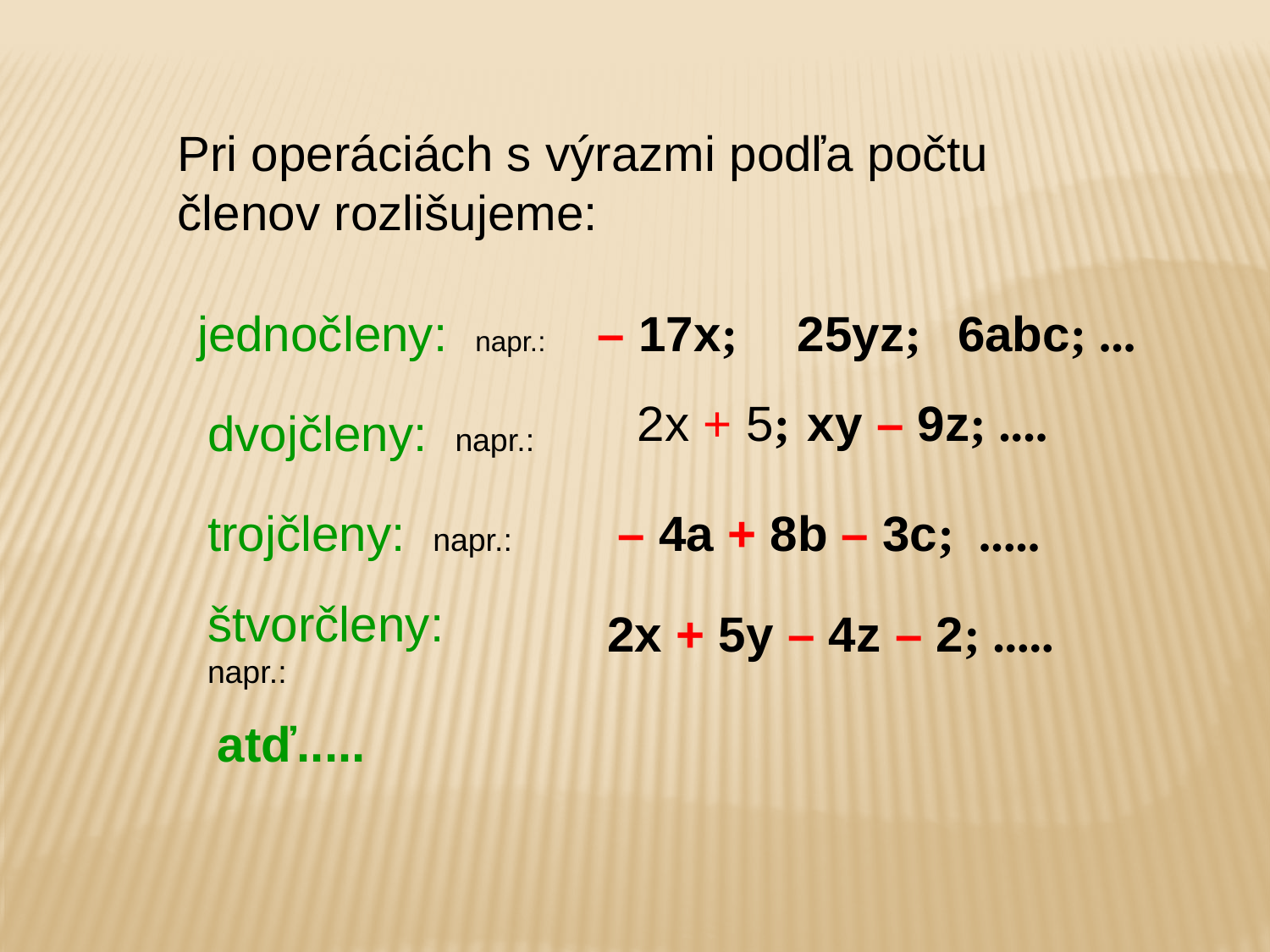

Pri operáciách s výrazmi podľa počtu členov rozlišujeme:
jednočleny:  napr.:
– 17x;
25yz;
6abc; ...
2x + 5;
xy – 9z; ....
dvojčleny:  napr.:
trojčleny:  napr.:

– 4a + 8b – 3c;  .....
štvorčleny:  napr.:
2x + 5y – 4z – 2; .....
atď.....